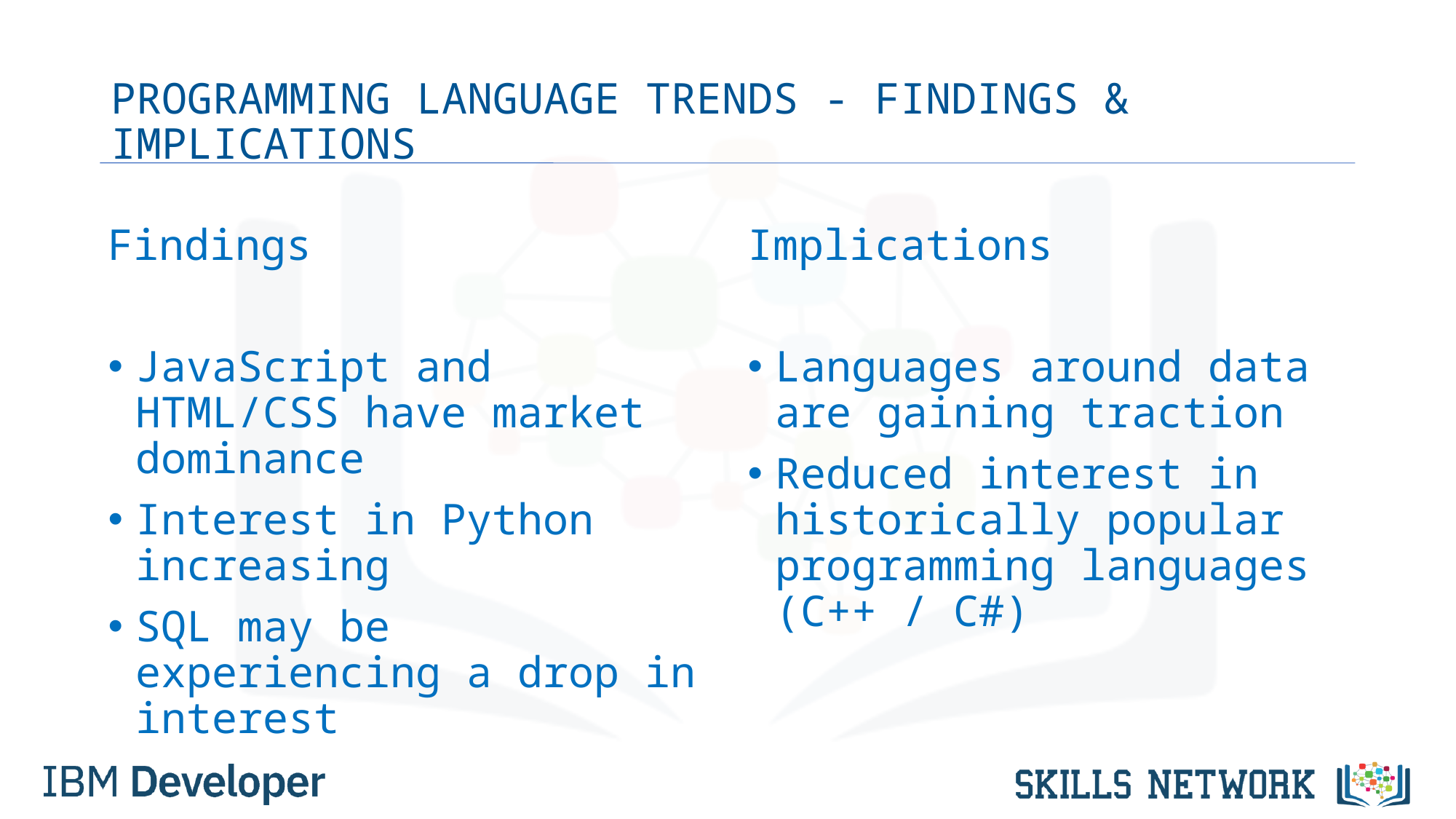

# PROGRAMMING LANGUAGE TRENDS - FINDINGS & IMPLICATIONS
Findings

JavaScript and HTML/CSS have market dominance
Interest in Python increasing
SQL may be experiencing a drop in interest
Implications

Languages around data are gaining traction
Reduced interest in historically popular programming languages (C++ / C#)